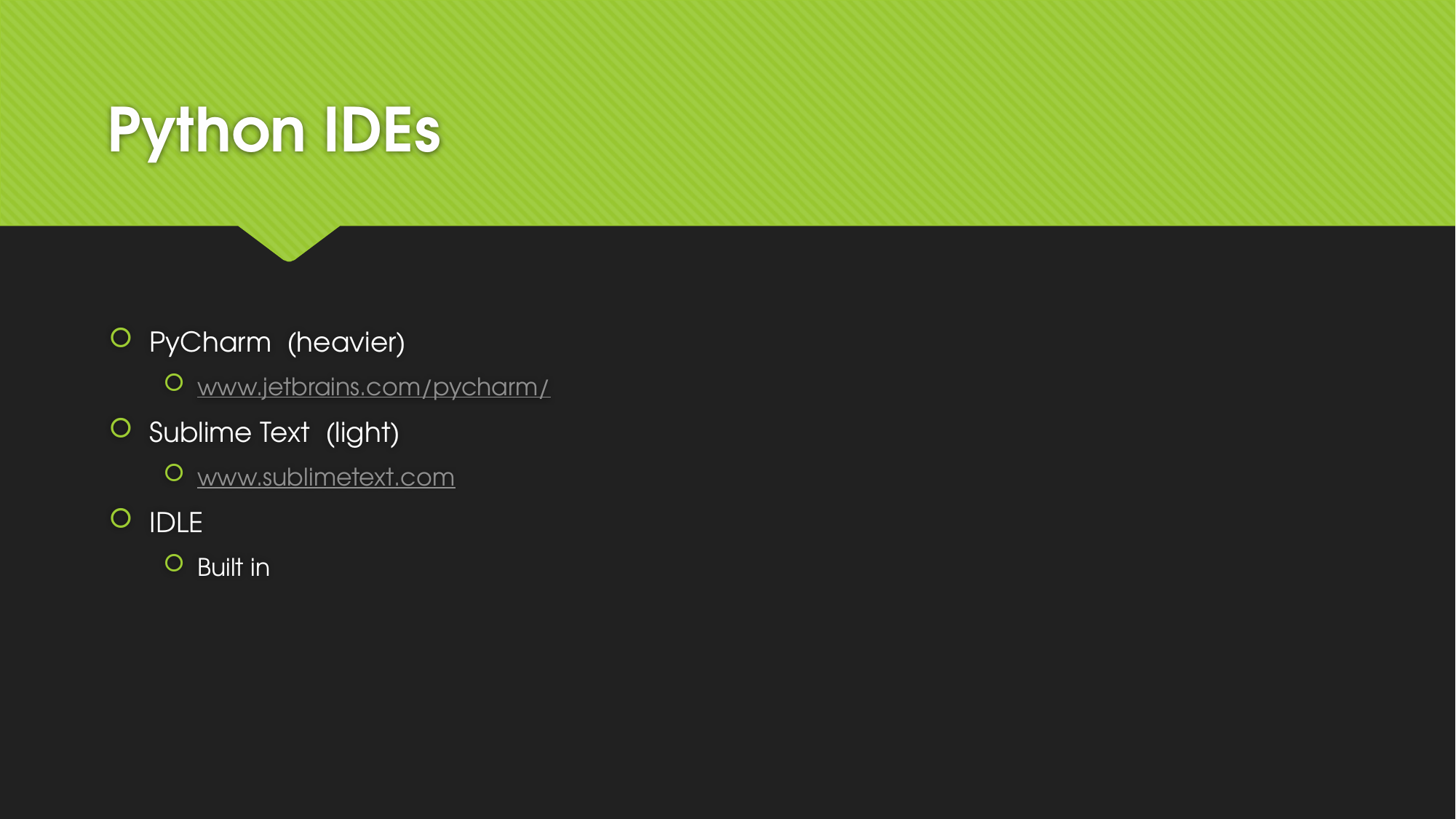

# Python IDEs
PyCharm  (heavier)
www.jetbrains.com/pycharm/
Sublime Text  (light)
www.sublimetext.com
IDLE
Built in